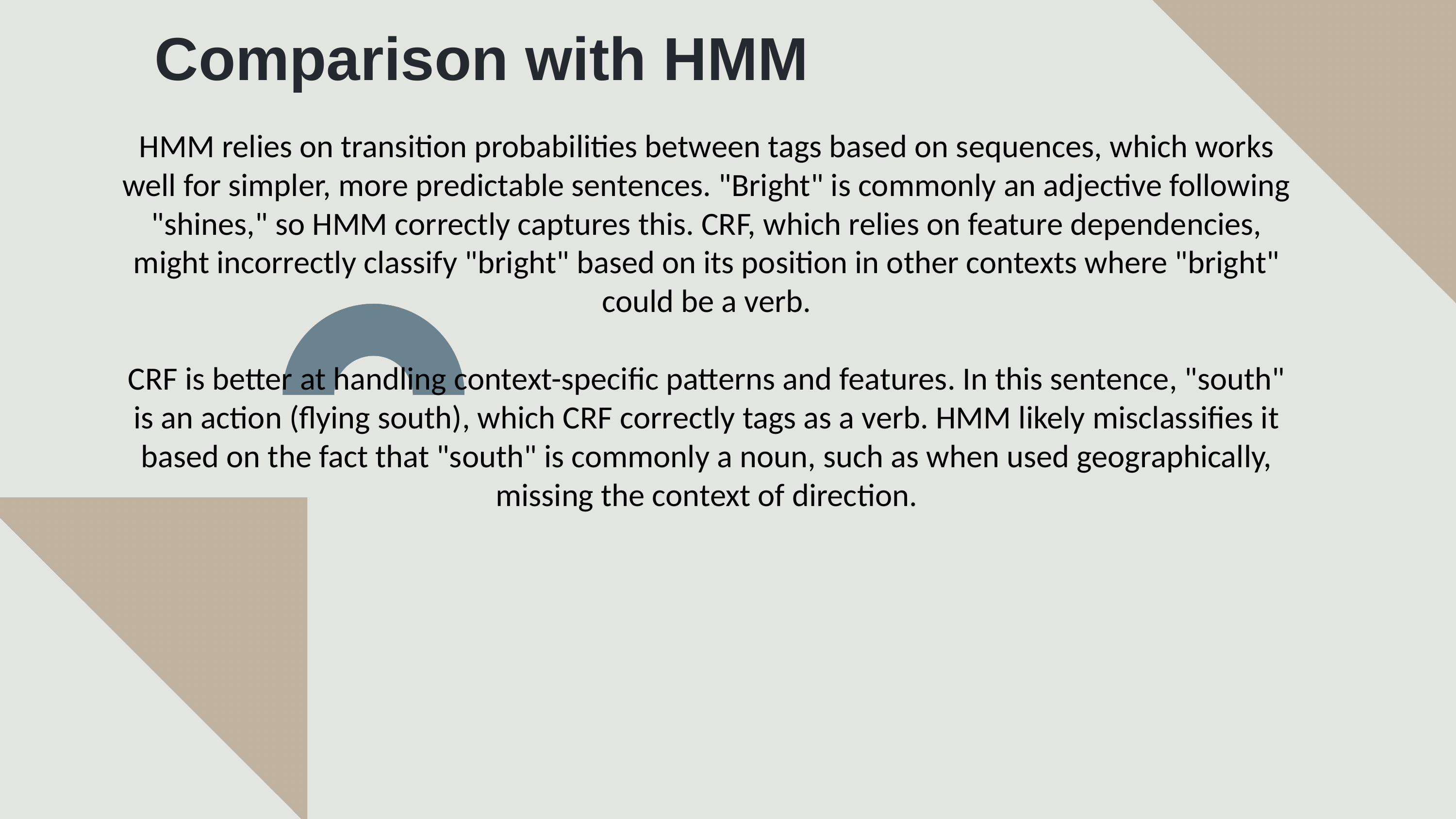

Comparison with HMM
HMM relies on transition probabilities between tags based on sequences, which works well for simpler, more predictable sentences. "Bright" is commonly an adjective following "shines," so HMM correctly captures this. CRF, which relies on feature dependencies, might incorrectly classify "bright" based on its position in other contexts where "bright" could be a verb.
CRF is better at handling context-specific patterns and features. In this sentence, "south" is an action (flying south), which CRF correctly tags as a verb. HMM likely misclassifies it based on the fact that "south" is commonly a noun, such as when used geographically, missing the context of direction.